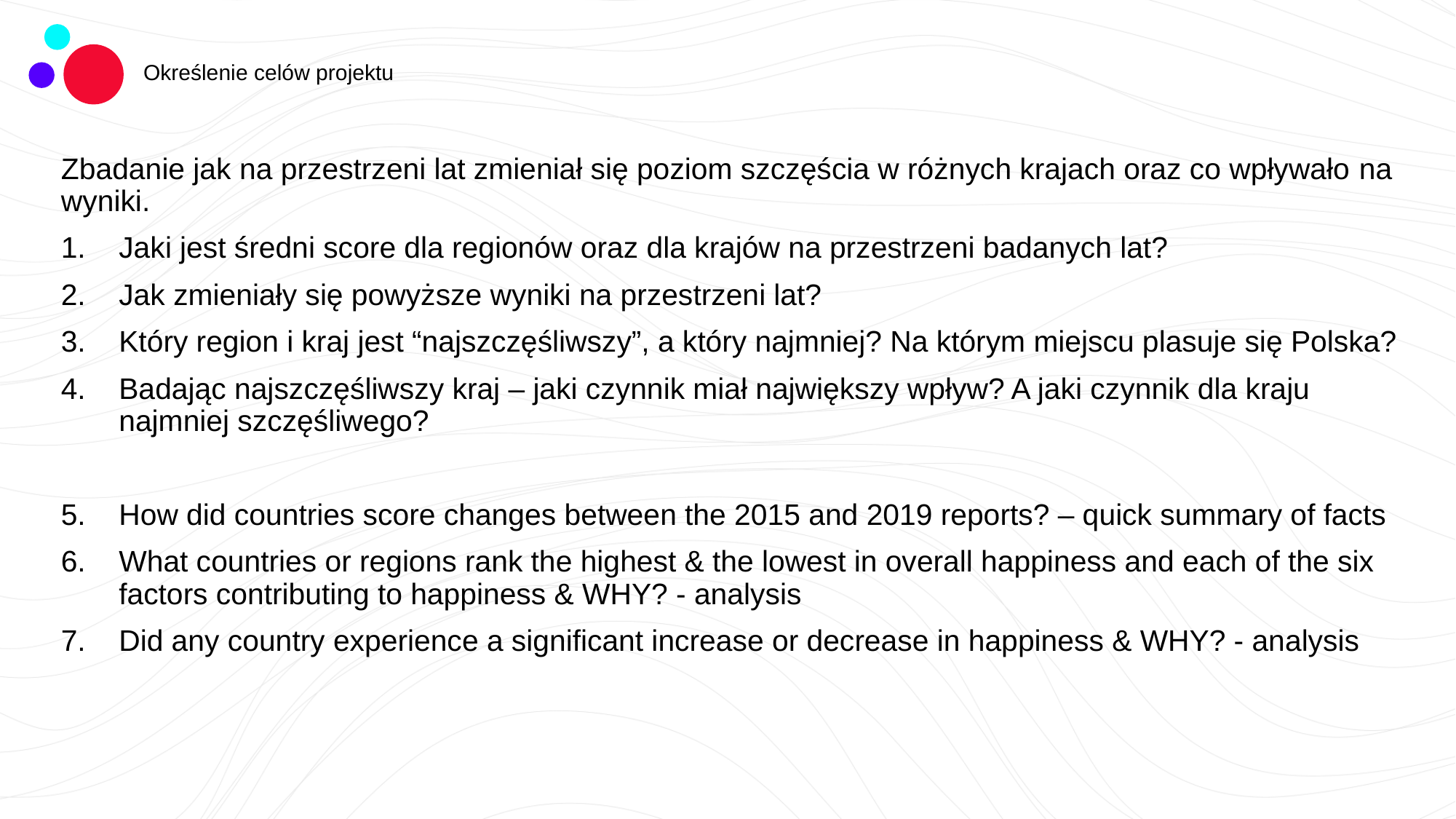

# Określenie celów projektu
Zbadanie jak na przestrzeni lat zmieniał się poziom szczęścia w różnych krajach oraz co wpływało na wyniki.
Jaki jest średni score dla regionów oraz dla krajów na przestrzeni badanych lat?
Jak zmieniały się powyższe wyniki na przestrzeni lat?
Który region i kraj jest “najszczęśliwszy”, a który najmniej? Na którym miejscu plasuje się Polska?
Badając najszczęśliwszy kraj – jaki czynnik miał największy wpływ? A jaki czynnik dla kraju najmniej szczęśliwego?

How did countries score changes between the 2015 and 2019 reports? – quick summary of facts
What countries or regions rank the highest & the lowest in overall happiness and each of the six factors contributing to happiness & WHY? - analysis
Did any country experience a significant increase or decrease in happiness & WHY? - analysis